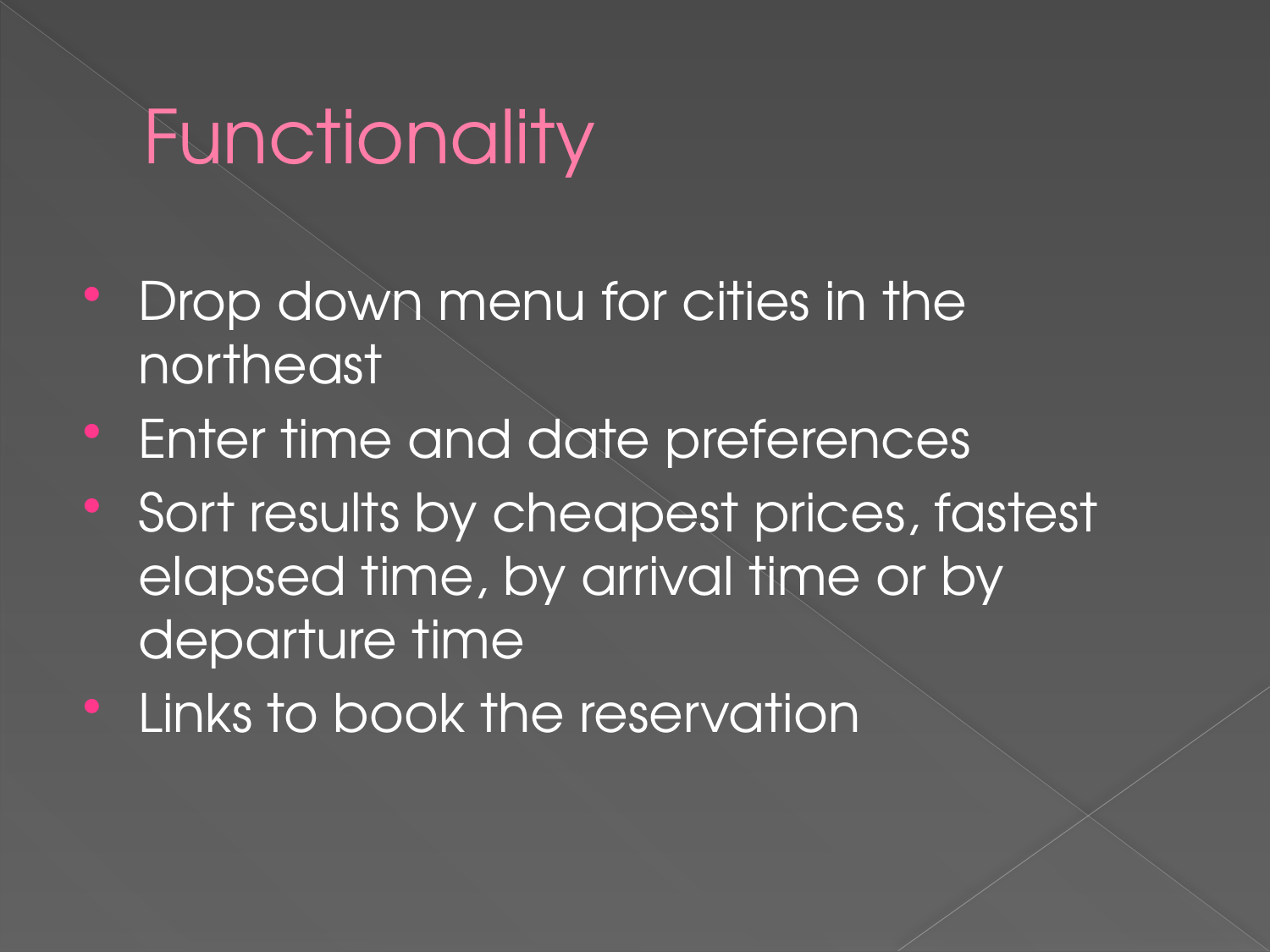

# Functionality
Drop down menu for cities in the northeast
Enter time and date preferences
Sort results by cheapest prices, fastest elapsed time, by arrival time or by departure time
Links to book the reservation